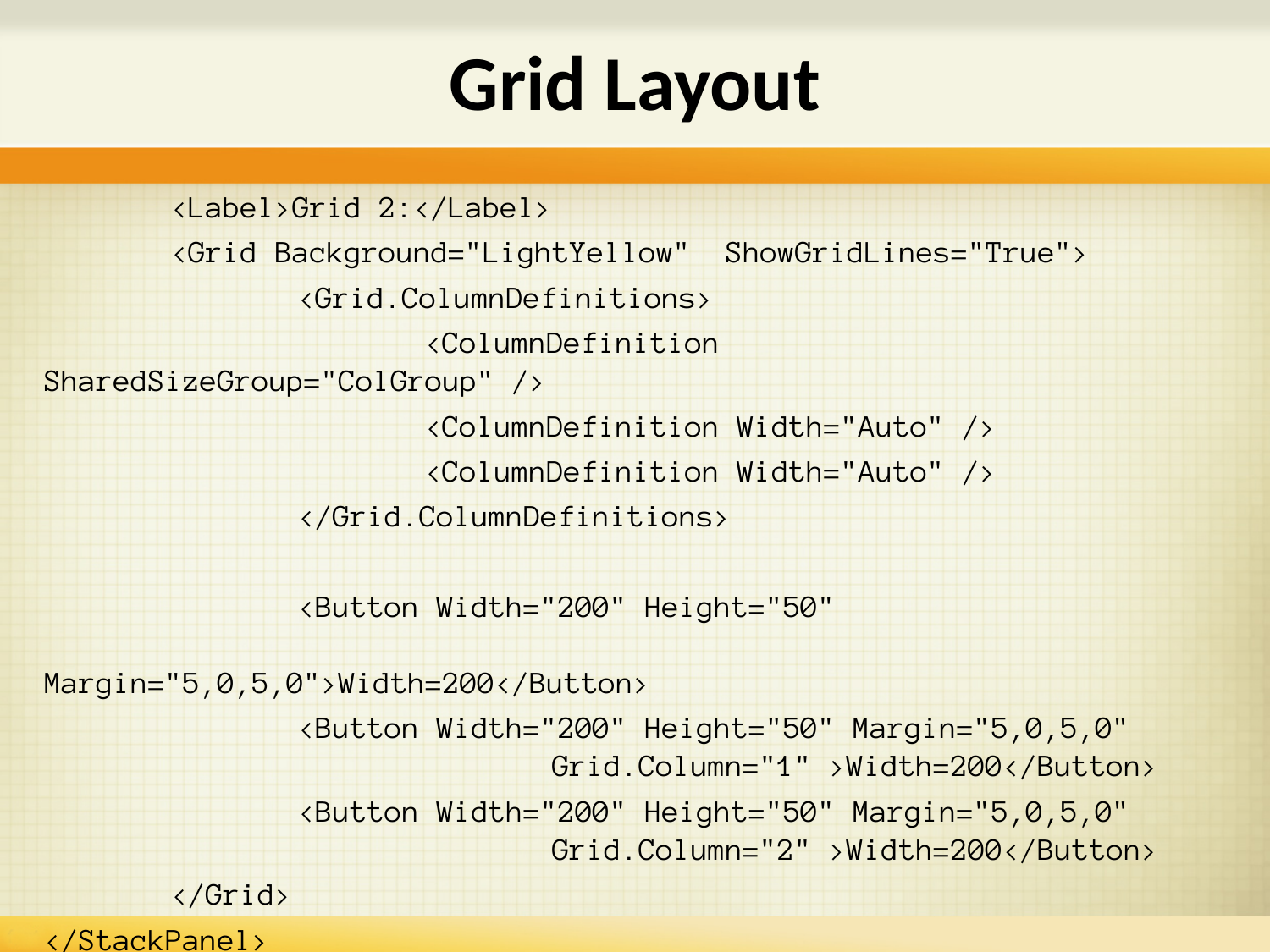

# Grid Layout
	<Label>Grid 2:</Label>
	<Grid Background="LightYellow"  ShowGridLines="True">
		<Grid.ColumnDefinitions>
			<ColumnDefinition SharedSizeGroup="ColGroup" />
			<ColumnDefinition Width="Auto" />
			<ColumnDefinition Width="Auto" />
		</Grid.ColumnDefinitions>

		<Button Width="200" Height="50" 										Margin="5,0,5,0">Width=200</Button>
		<Button Width="200" Height="50" Margin="5,0,5,0" 					Grid.Column="1" >Width=200</Button>
		<Button Width="200" Height="50" Margin="5,0,5,0" 					Grid.Column="2" >Width=200</Button>
	</Grid>
</StackPanel>